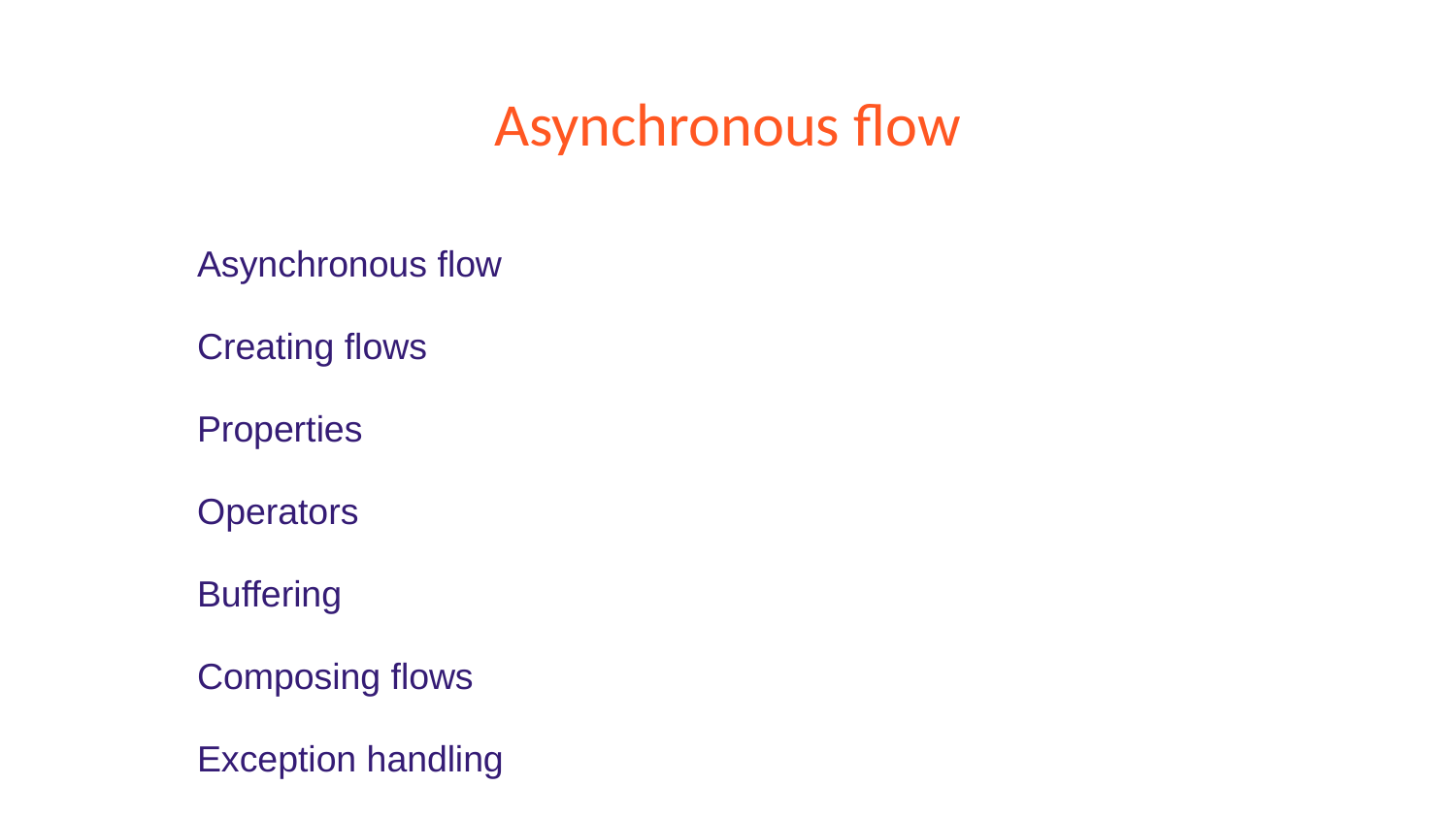

# Asynchronous flow
Asynchronous flow
Creating flows
Properties
Operators
Buffering
Composing flows
Exception handling